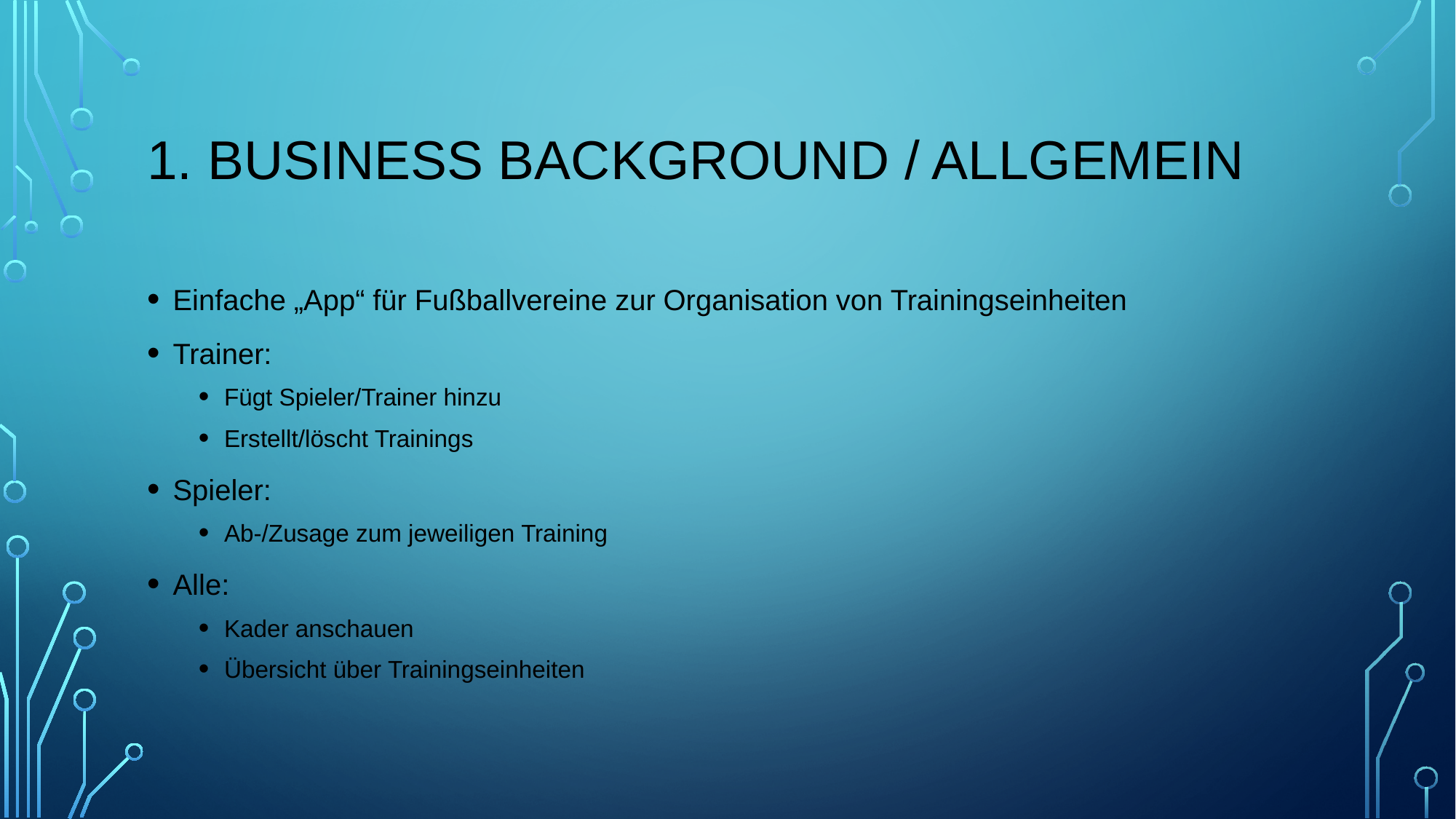

# 1. Business background / Allgemein
Einfache „App“ für Fußballvereine zur Organisation von Trainingseinheiten
Trainer:
Fügt Spieler/Trainer hinzu
Erstellt/löscht Trainings
Spieler:
Ab-/Zusage zum jeweiligen Training
Alle:
Kader anschauen
Übersicht über Trainingseinheiten